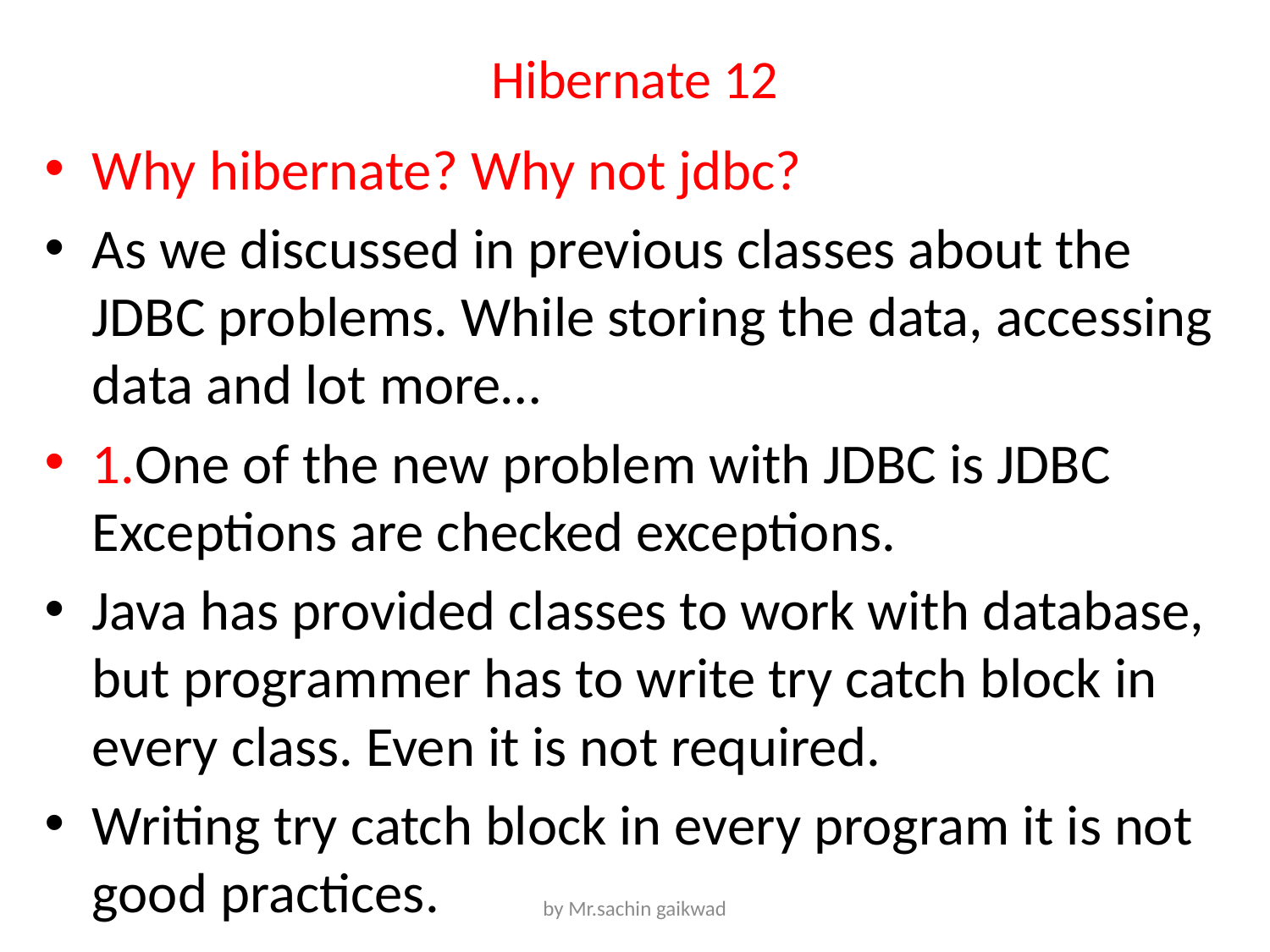

# Hibernate 12
Why hibernate? Why not jdbc?
As we discussed in previous classes about the JDBC problems. While storing the data, accessing data and lot more…
1.One of the new problem with JDBC is JDBC Exceptions are checked exceptions.
Java has provided classes to work with database, but programmer has to write try catch block in every class. Even it is not required.
Writing try catch block in every program it is not good practices.

by Mr.sachin gaikwad